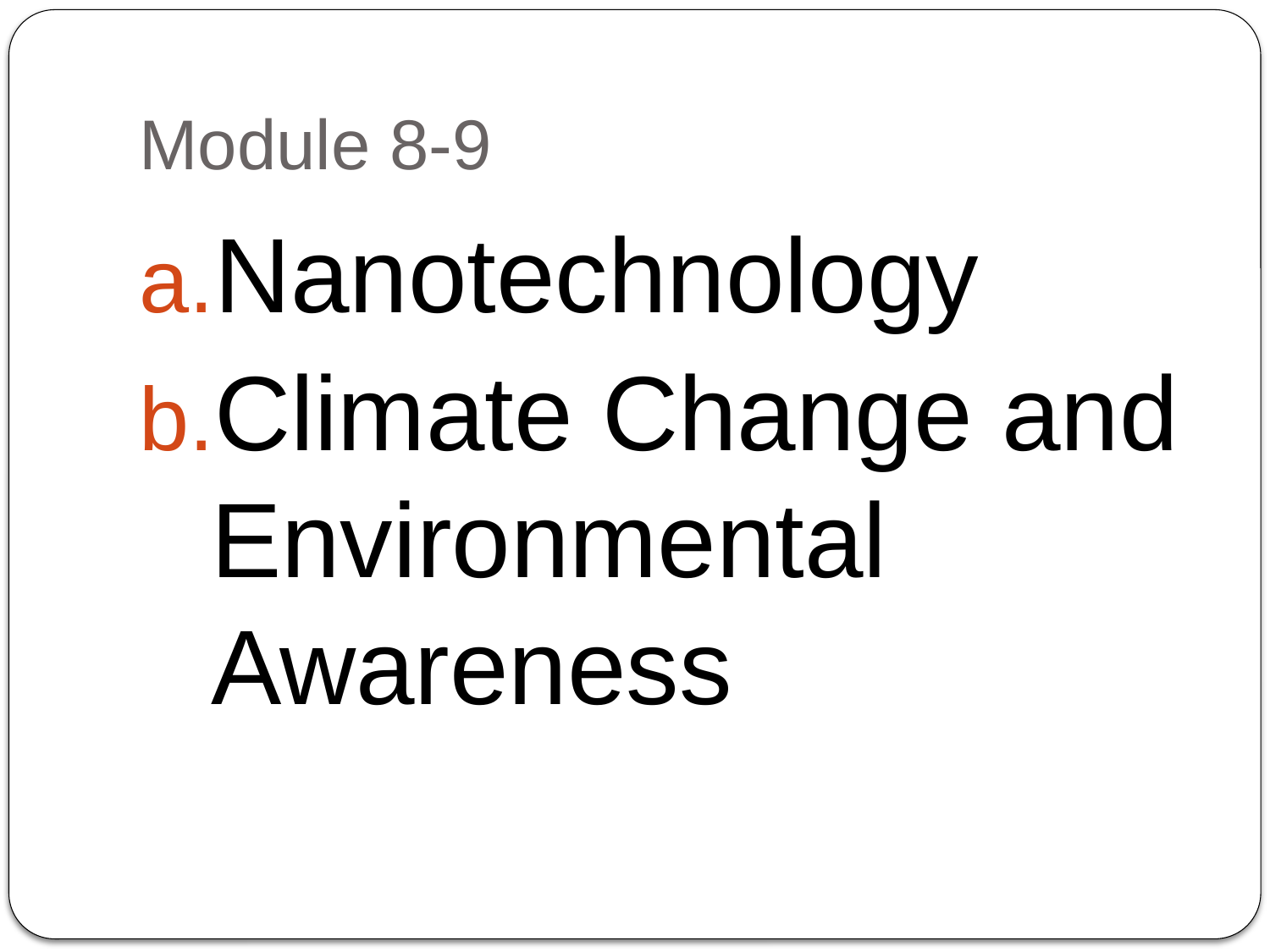

# Module 8-9
Nanotechnology
Climate Change and Environmental Awareness